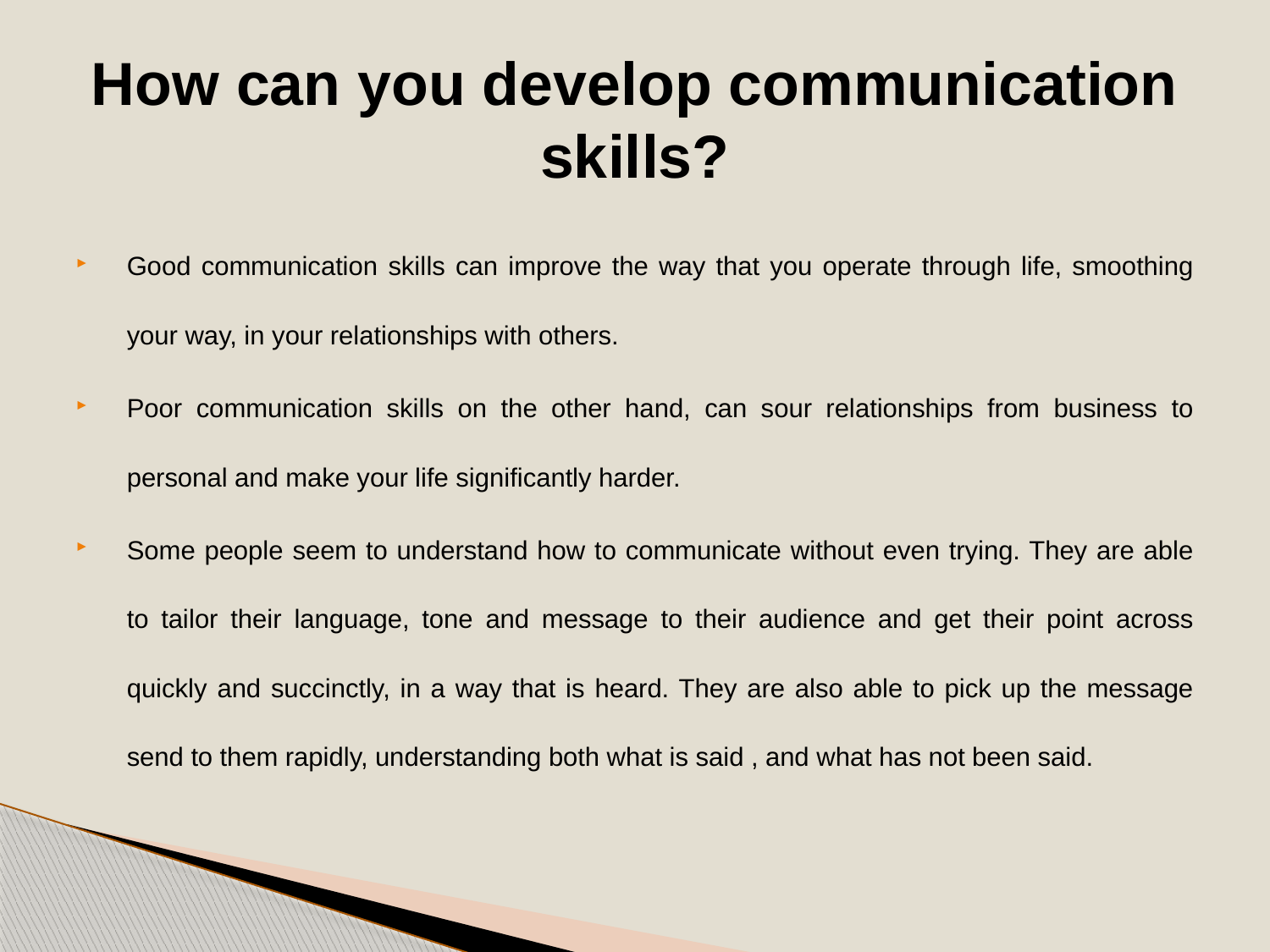

# How can you develop communication skills?
Good communication skills can improve the way that you operate through life, smoothing your way, in your relationships with others.
Poor communication skills on the other hand, can sour relationships from business to personal and make your life significantly harder.
Some people seem to understand how to communicate without even trying. They are able to tailor their language, tone and message to their audience and get their point across quickly and succinctly, in a way that is heard. They are also able to pick up the message send to them rapidly, understanding both what is said , and what has not been said.